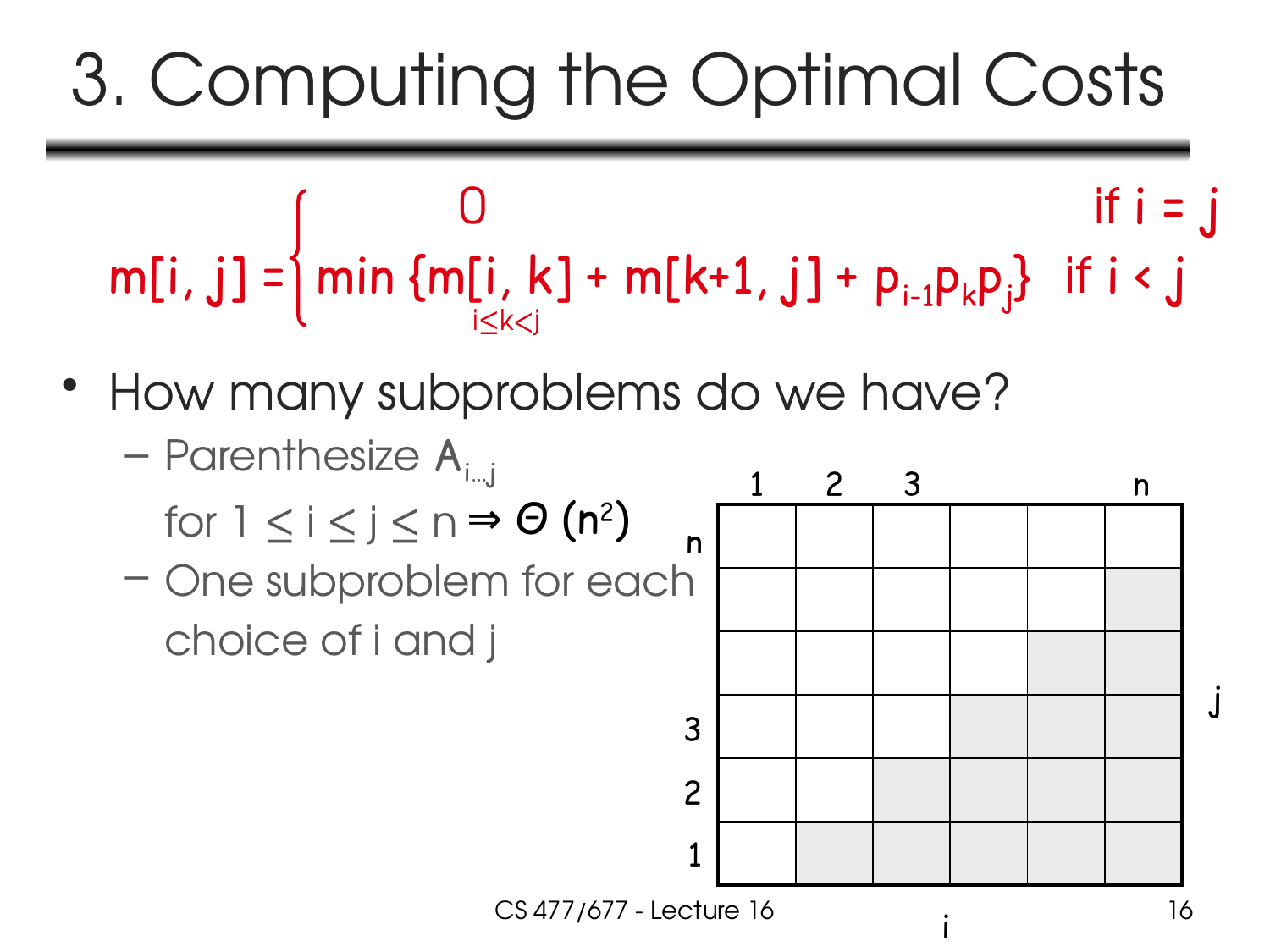

# 3. Computing the Optimal Costs
			       0					       if i = j
	m[i, j] =  min {m[i, k] + m[k+1, j] + pi-1pkpj}    if i < j
			        i≤k<j
How many subproblems do we have?
Parenthesize Ai…j
	for 1 ≤ i ≤ j ≤ n
One subproblem for each
	choice of i and j

1
2
3
n
⇒ Θ (n2)
|  |  |  |  |  |  |
| --- | --- | --- | --- | --- | --- |
|  |  |  |  |  |  |
|  |  |  |  |  |  |
|  |  |  |  |  |  |
|  |  |  |  |  |  |
|  |  |  |  |  |  |
n
j
3
2
1
CS 477/677 - Lecture 16
16
i